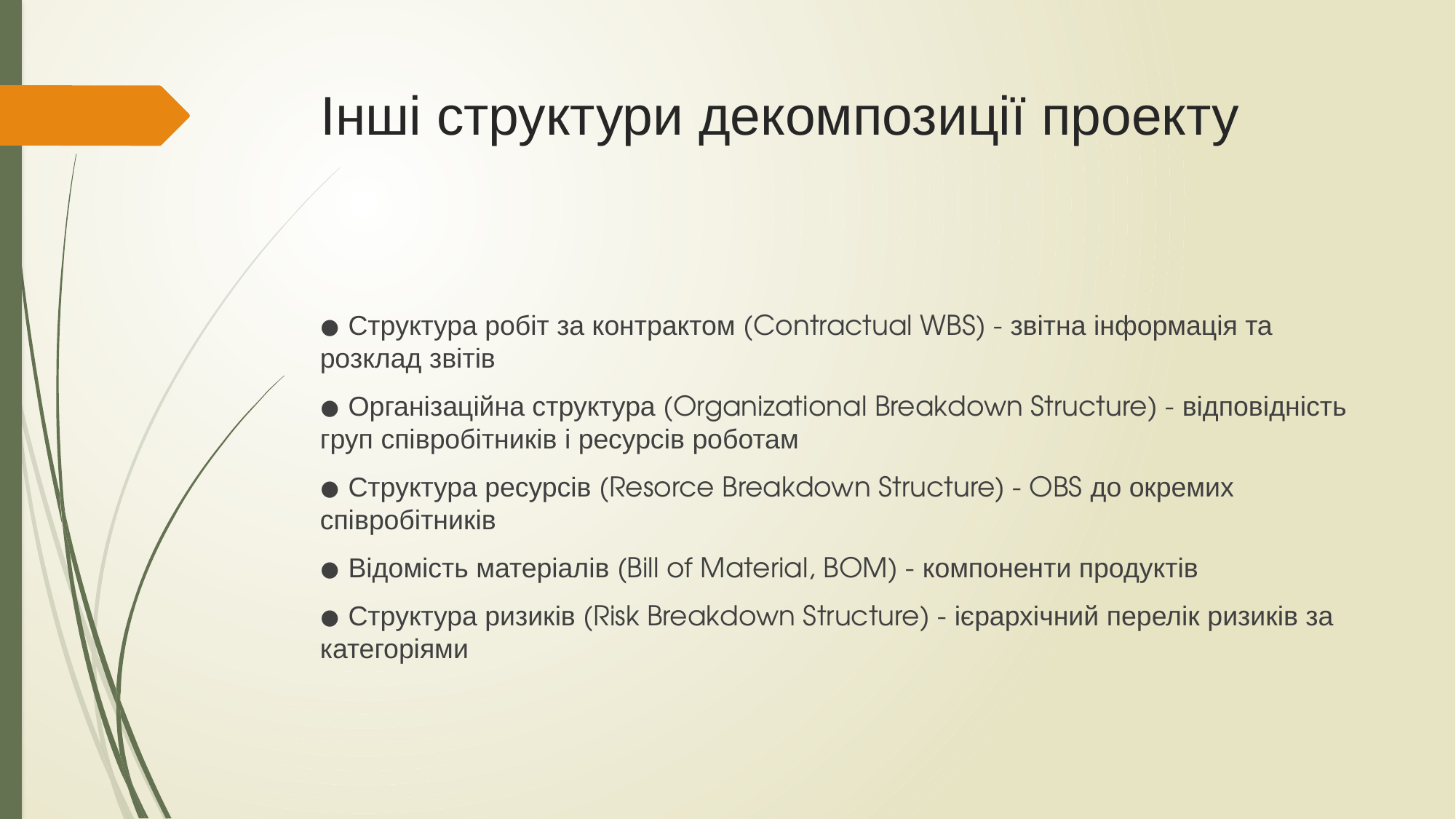

# Інші структури декомпозиції проекту

● Структура робіт за контрактом (Contractual WBS) - звітна інформація та розклад звітів
● Організаційна структура (Organizational Breakdown Structure) - відповідність груп співробітників і ресурсів роботам
● Структура ресурсів (Resorce Breakdown Structure) - OBS до окремих співробітників
● Відомість матеріалів (Bill of Material, BOM) - компоненти продуктів
● Структура ризиків (Risk Breakdown Structure) - ієрархічний перелік ризиків за категоріями